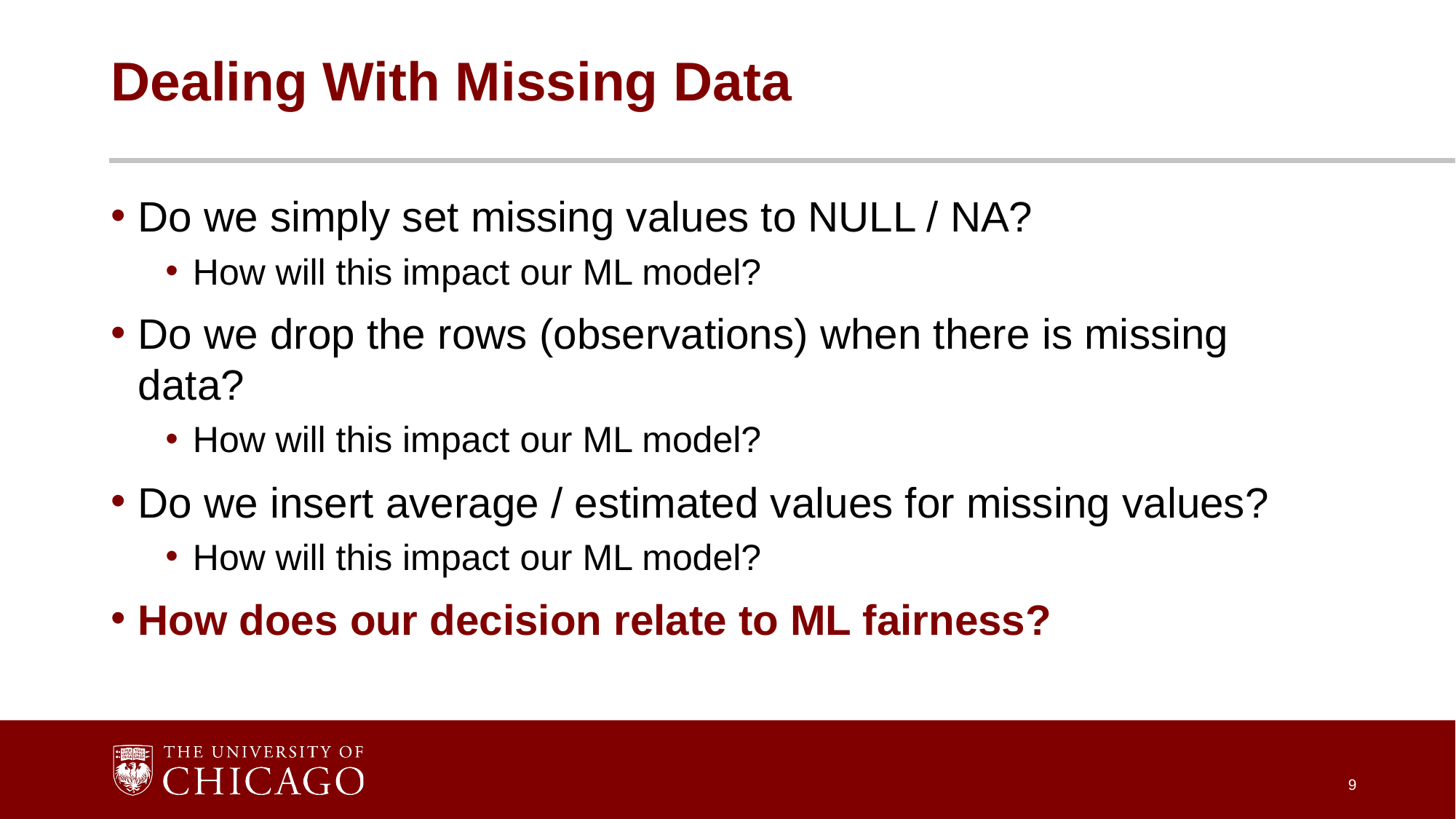

# Dealing With Missing Data
Do we simply set missing values to NULL / NA?
How will this impact our ML model?
Do we drop the rows (observations) when there is missing data?
How will this impact our ML model?
Do we insert average / estimated values for missing values?
How will this impact our ML model?
How does our decision relate to ML fairness?
9